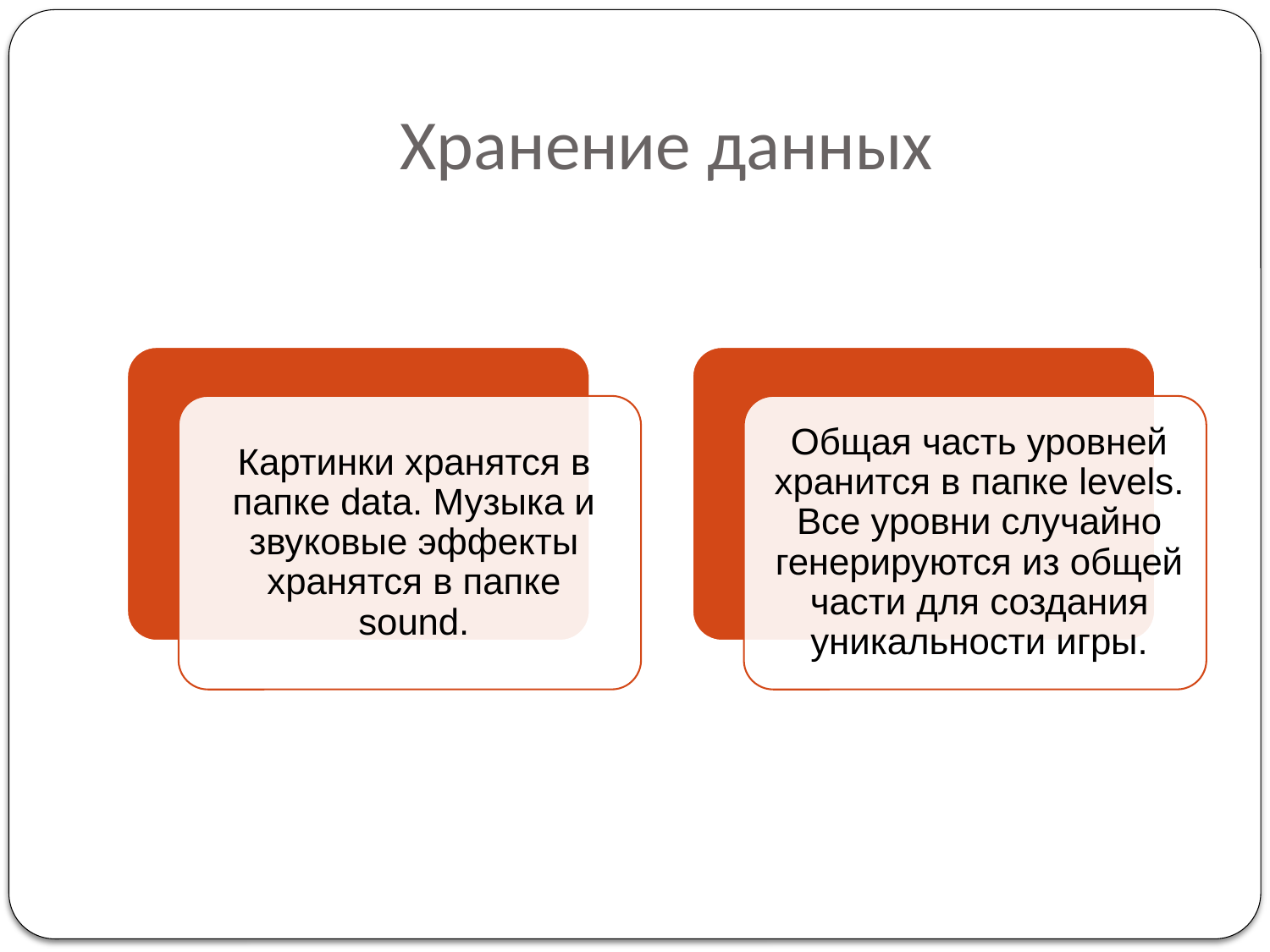

# Хранение данных
Картинки хранятся в папке data. Музыка и звуковые эффекты хранятся в папке sound.
Общая часть уровней хранится в папке levels. Все уровни случайно генерируются из общей части для создания уникальности игры.